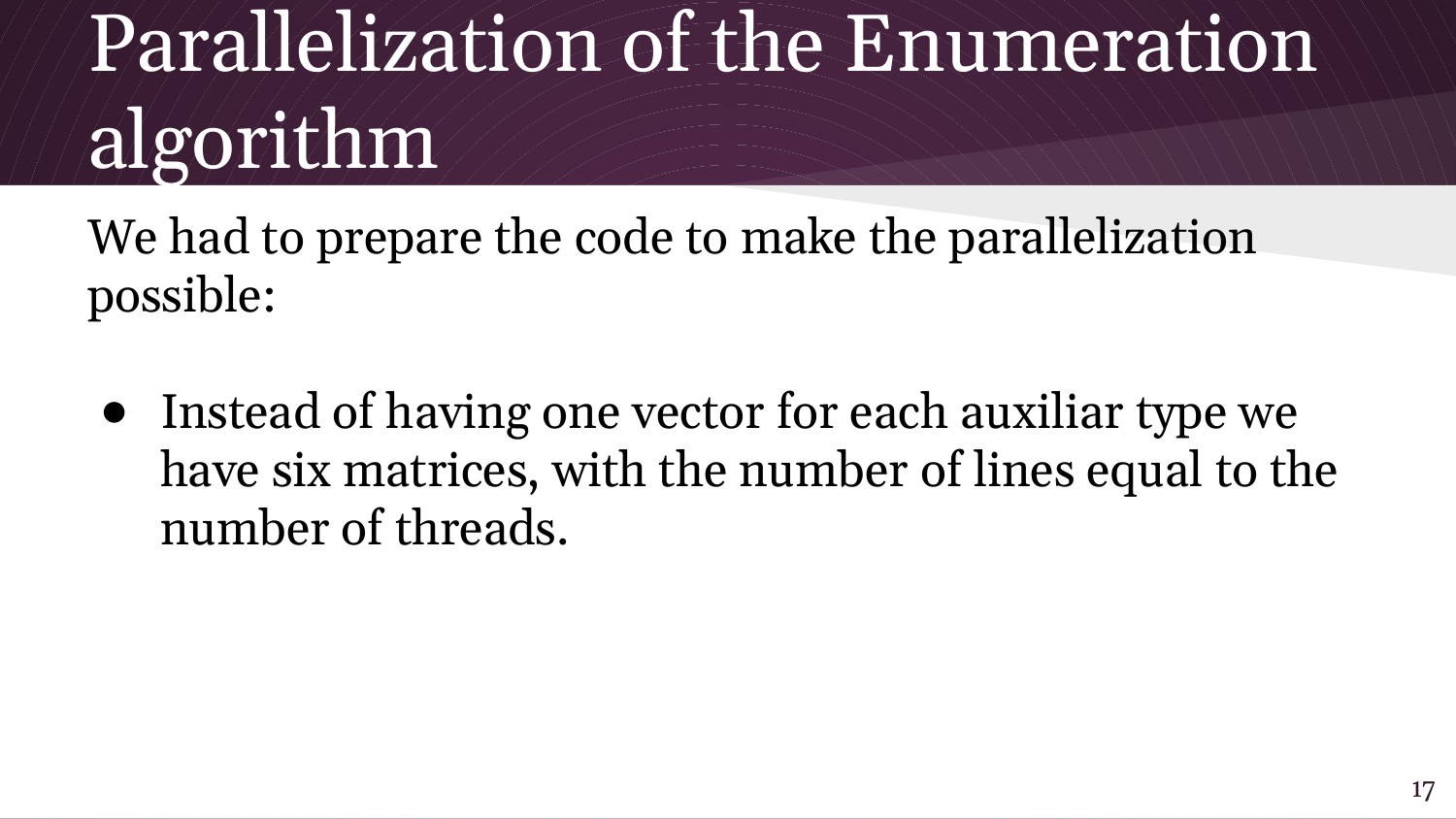

# Parallelization of the Enumeration algorithm
We had to prepare the code to make the parallelization possible:

Instead of having one vector for each auxiliar type we have six matrices, with the number of lines equal to the number of threads.
17